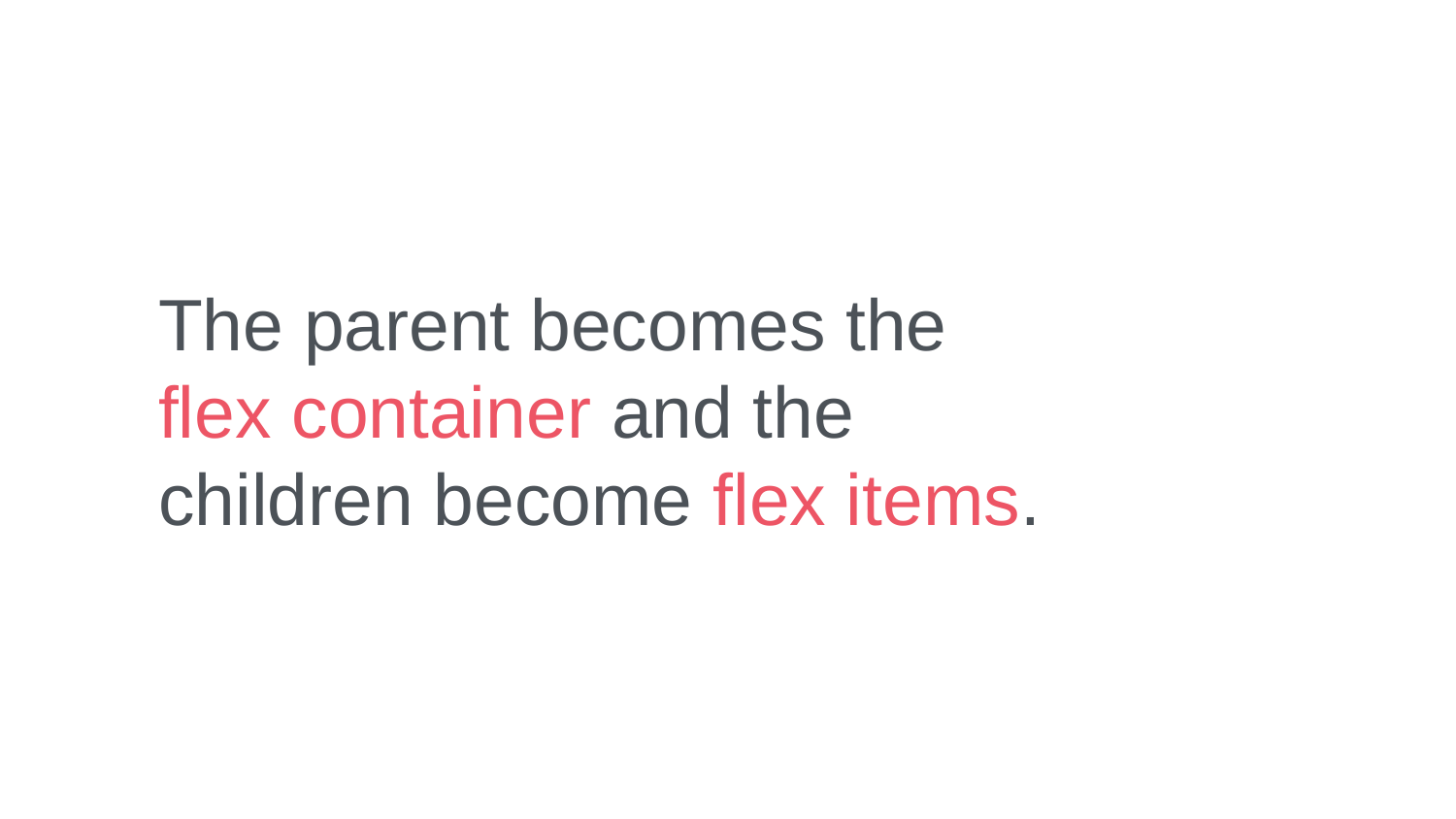

The parent becomes the
flex container and the
children become flex items.